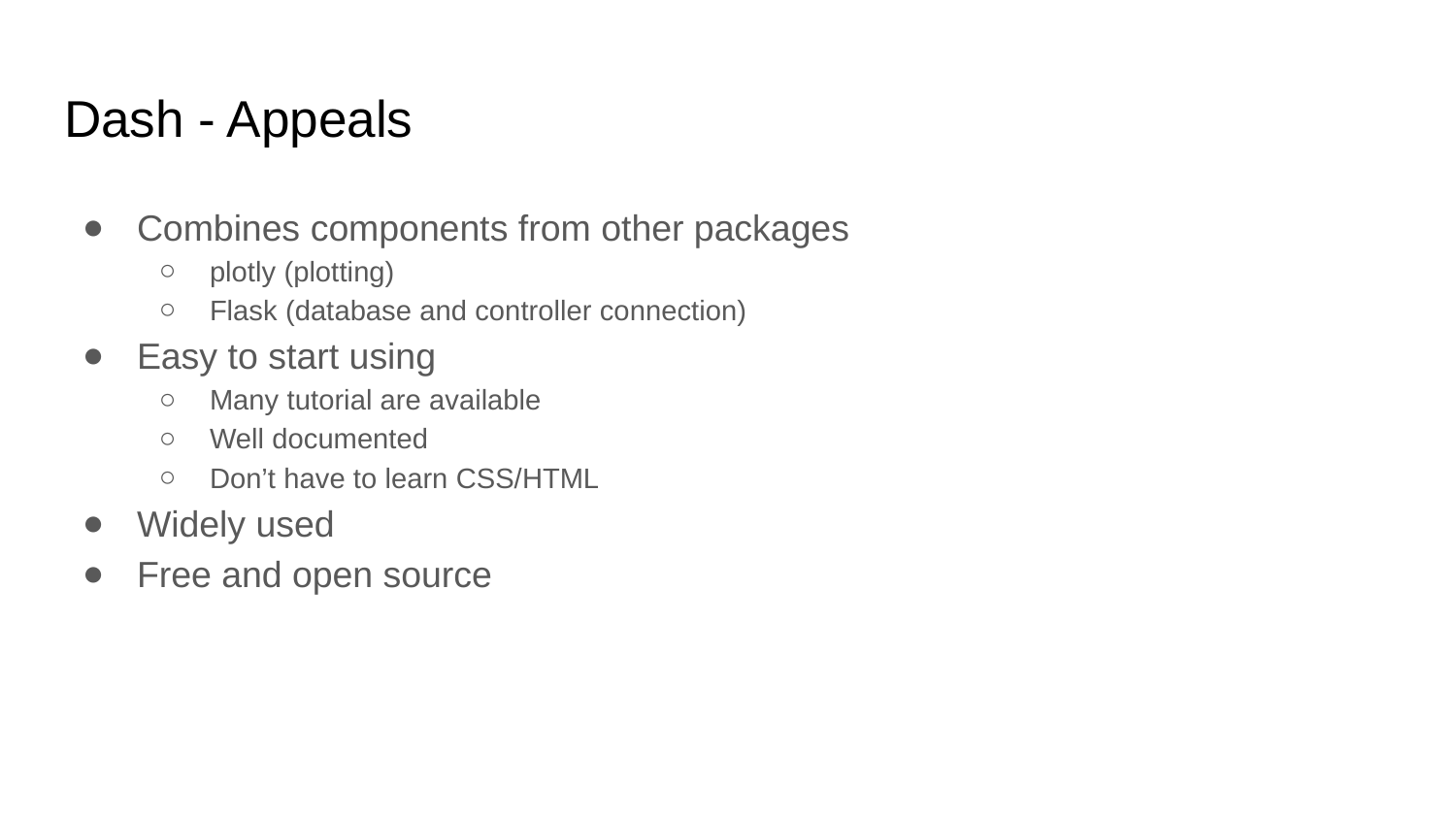

# Dash - Appeals
Combines components from other packages
plotly (plotting)
Flask (database and controller connection)
Easy to start using
Many tutorial are available
Well documented
Don’t have to learn CSS/HTML
Widely used
Free and open source